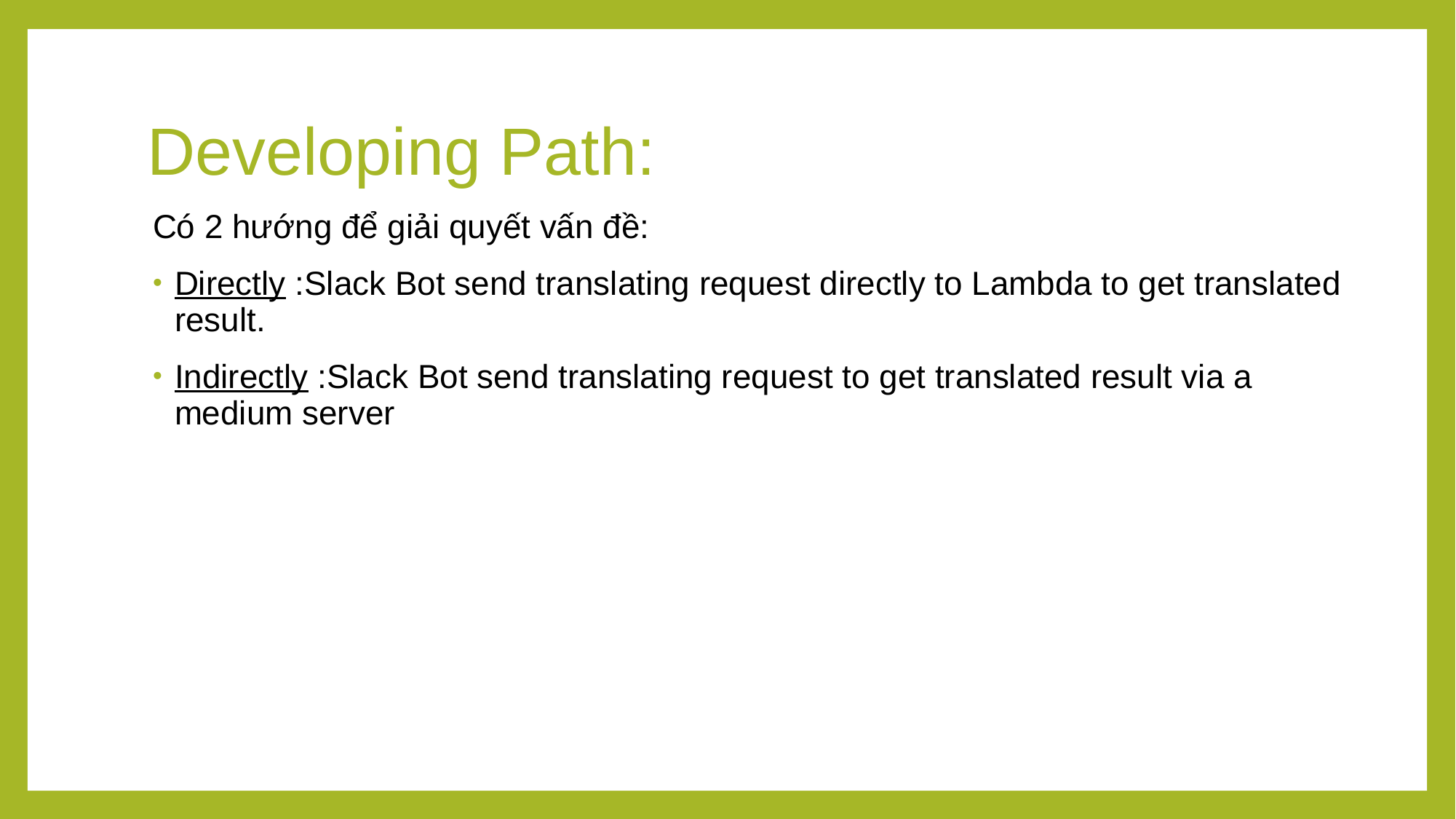

# Developing Path:
Có 2 hướng để giải quyết vấn đề:
Directly :Slack Bot send translating request directly to Lambda to get translated result.
Indirectly :Slack Bot send translating request to get translated result via a medium server